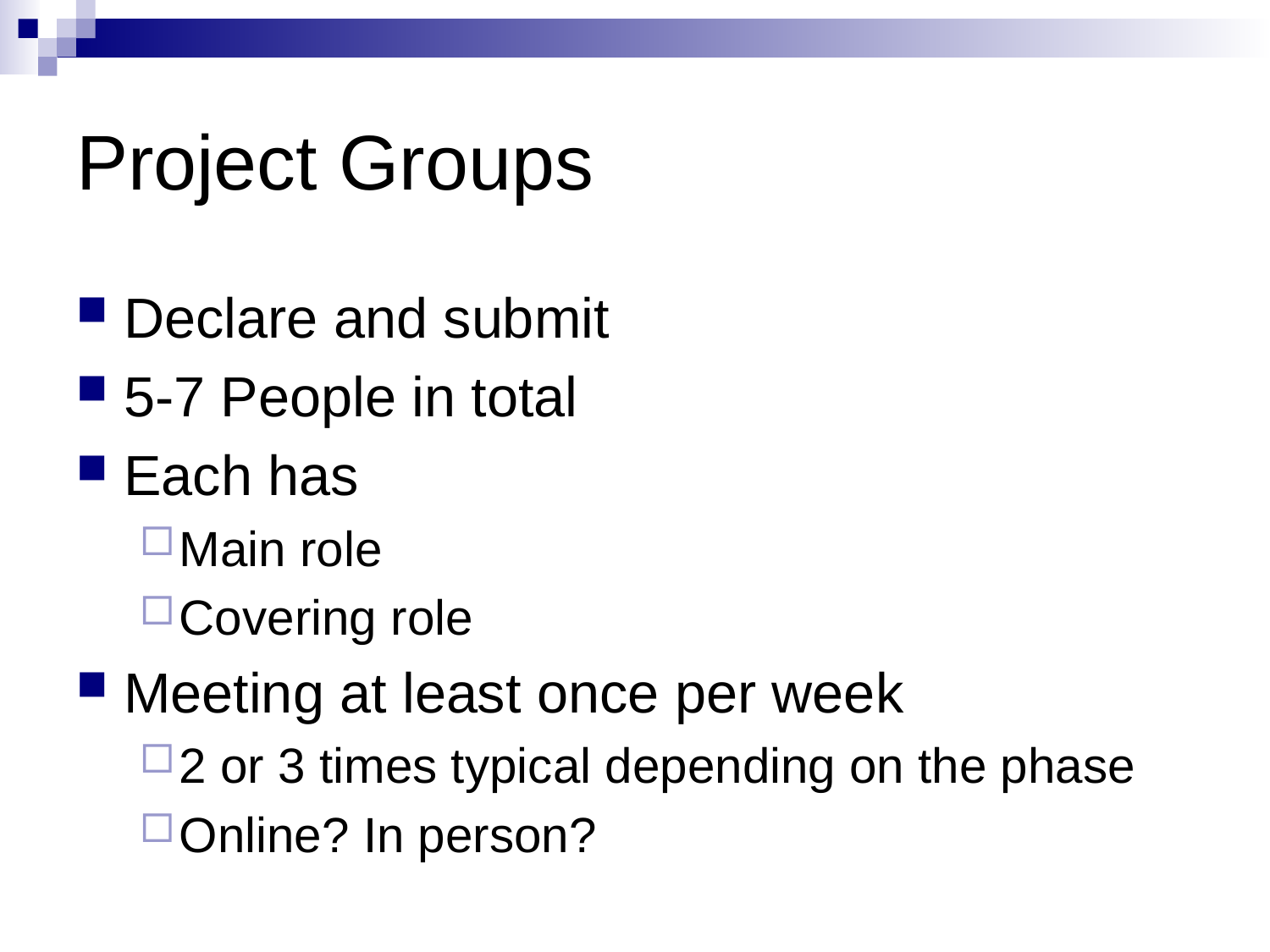

# Project Groups
Declare and submit
5-7 People in total
Each has
Main role
Covering role
Meeting at least once per week
2 or 3 times typical depending on the phase
Online? In person?